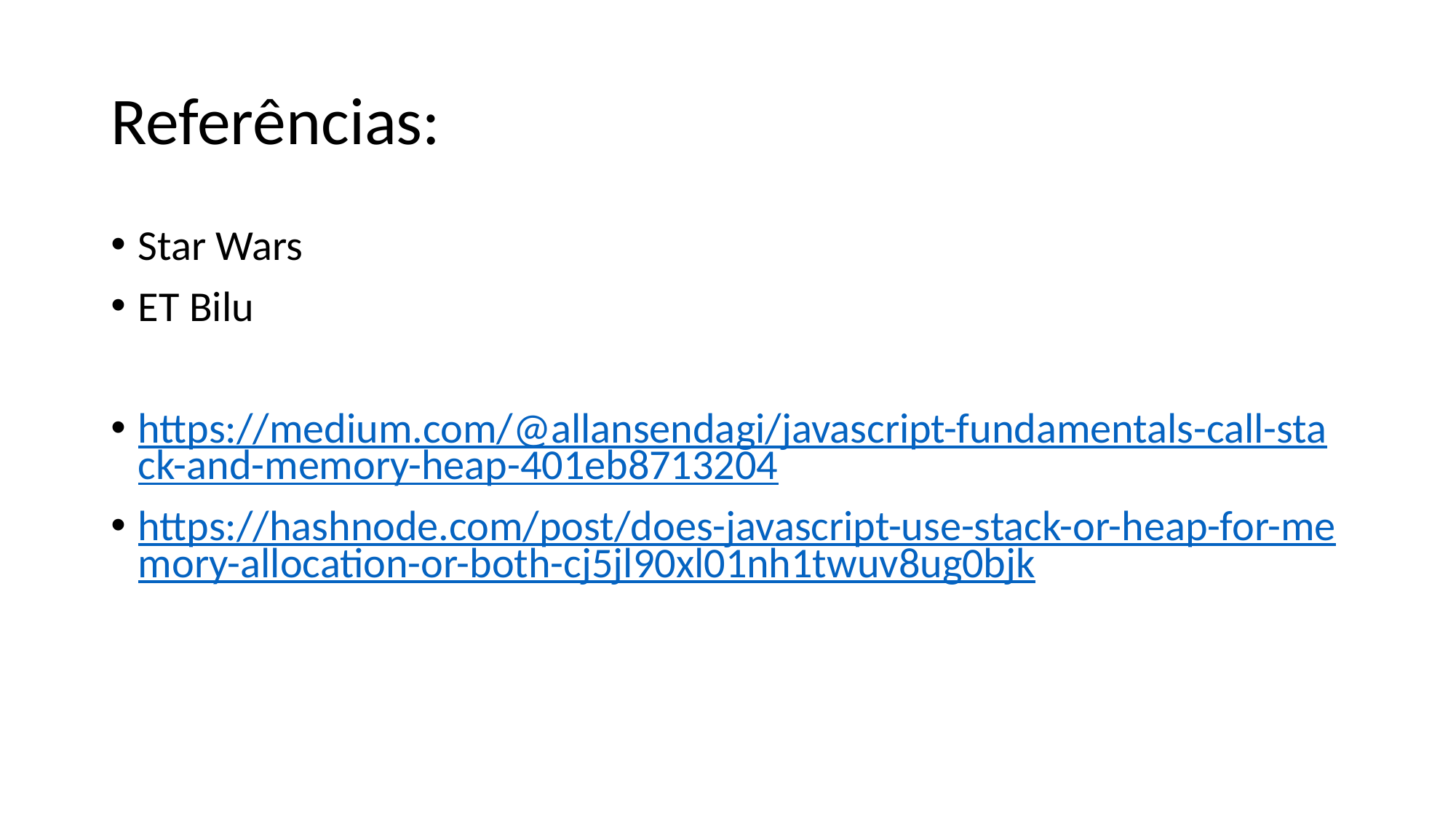

# Referências:
Star Wars
ET Bilu

https://medium.com/@allansendagi/javascript-fundamentals-call-stack-and-memory-heap-401eb8713204
https://hashnode.com/post/does-javascript-use-stack-or-heap-for-memory-allocation-or-both-cj5jl90xl01nh1twuv8ug0bjk